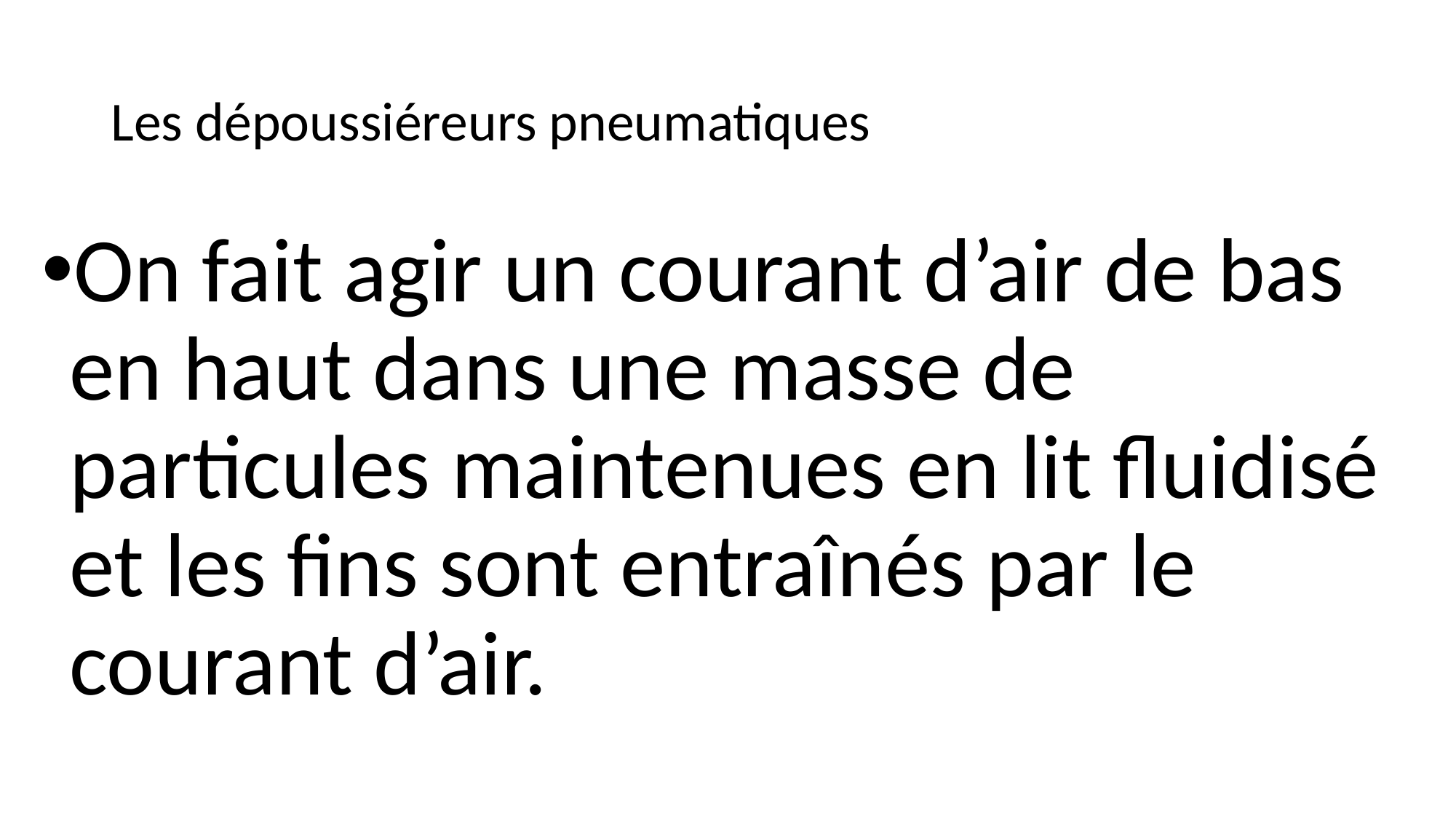

# Les dépoussiéreurs pneumatiques
On fait agir un courant d’air de bas en haut dans une masse de particules maintenues en lit fluidisé et les fins sont entraînés par le courant d’air.